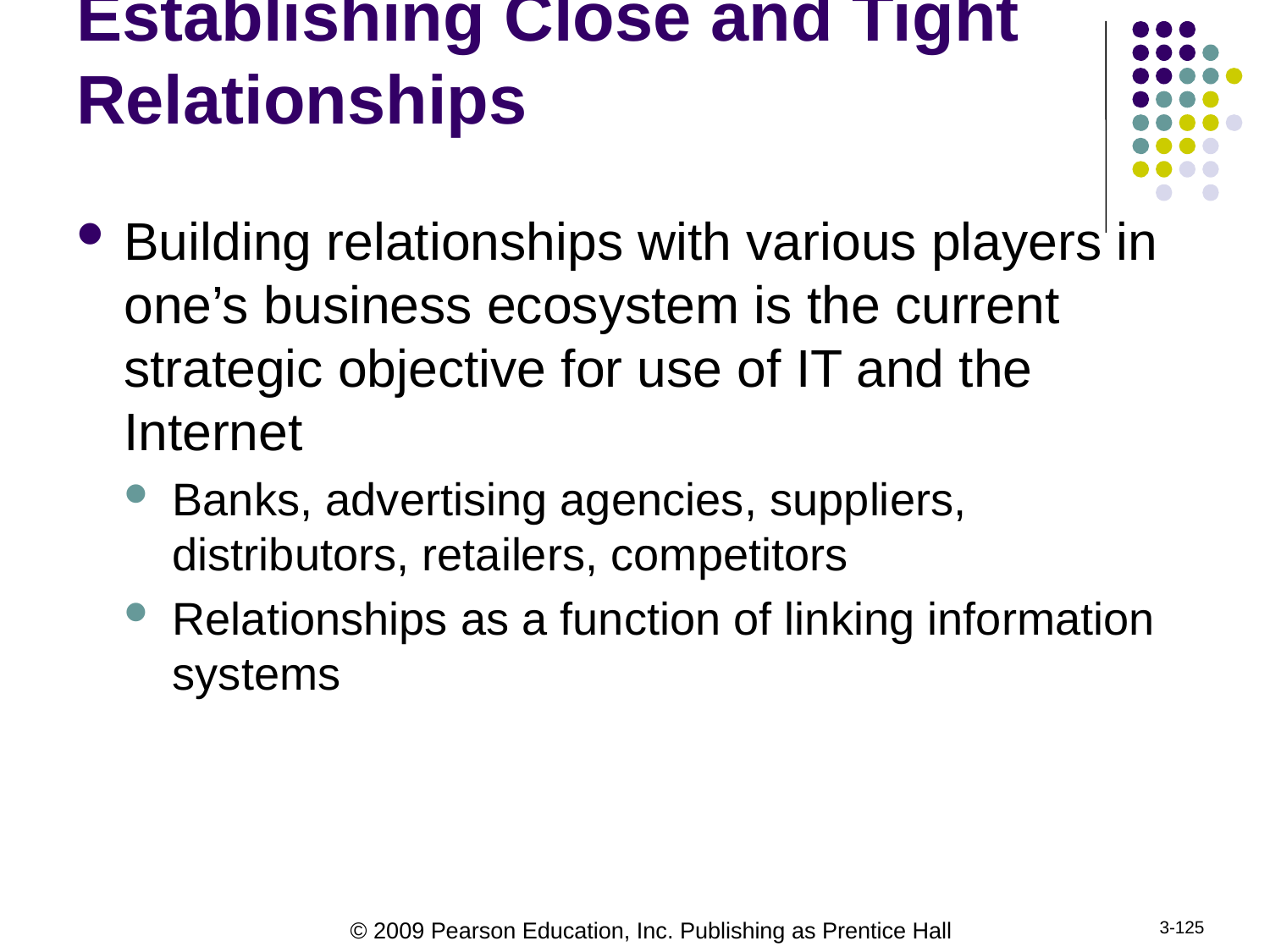

# Establishing Close and Tight Relationships
Building relationships with various players in one’s business ecosystem is the current strategic objective for use of IT and the Internet
Banks, advertising agencies, suppliers, distributors, retailers, competitors
Relationships as a function of linking information systems
3-125